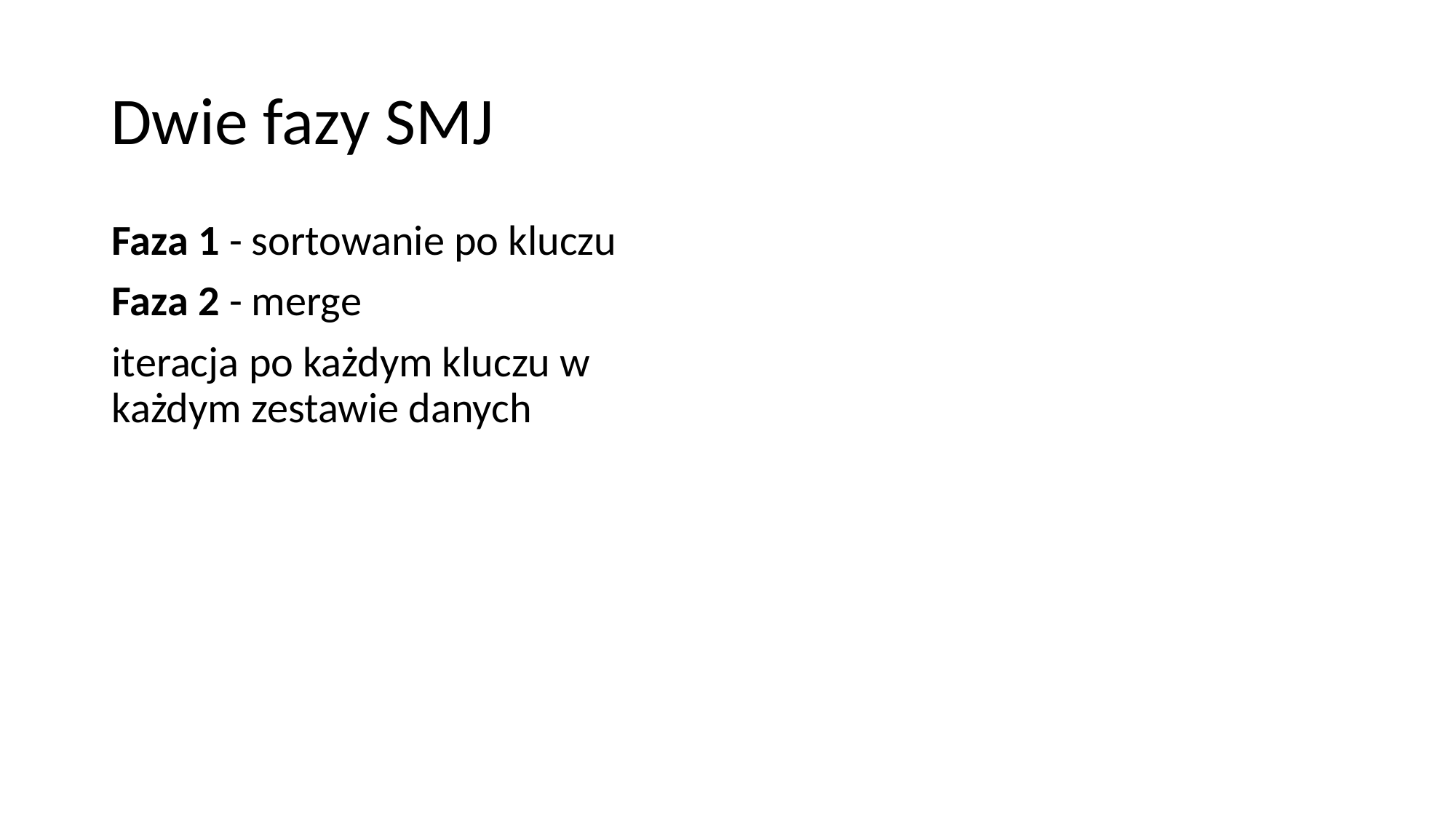

# Dwie fazy SMJ
Faza 1 - sortowanie po kluczu
Faza 2 - merge
iteracja po każdym kluczu w każdym zestawie danych